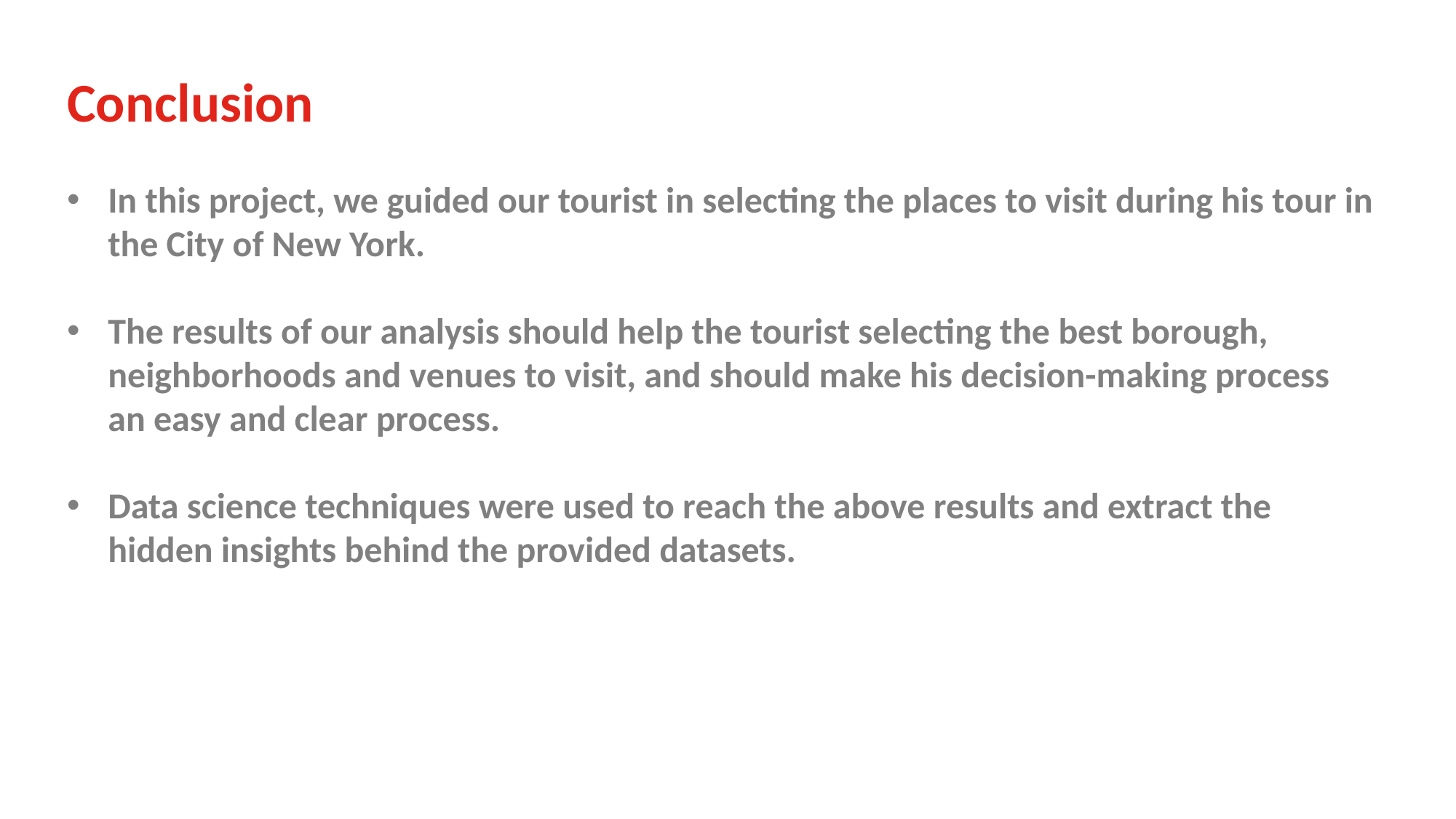

Conclusion

In this project, we guided our tourist in selecting the places to visit during his tour in the City of New York.

The results of our analysis should help the tourist selecting the best borough, neighborhoods and venues to visit, and should make his decision-making process an easy and clear process.

Data science techniques were used to reach the above results and extract the hidden insights behind the provided datasets.